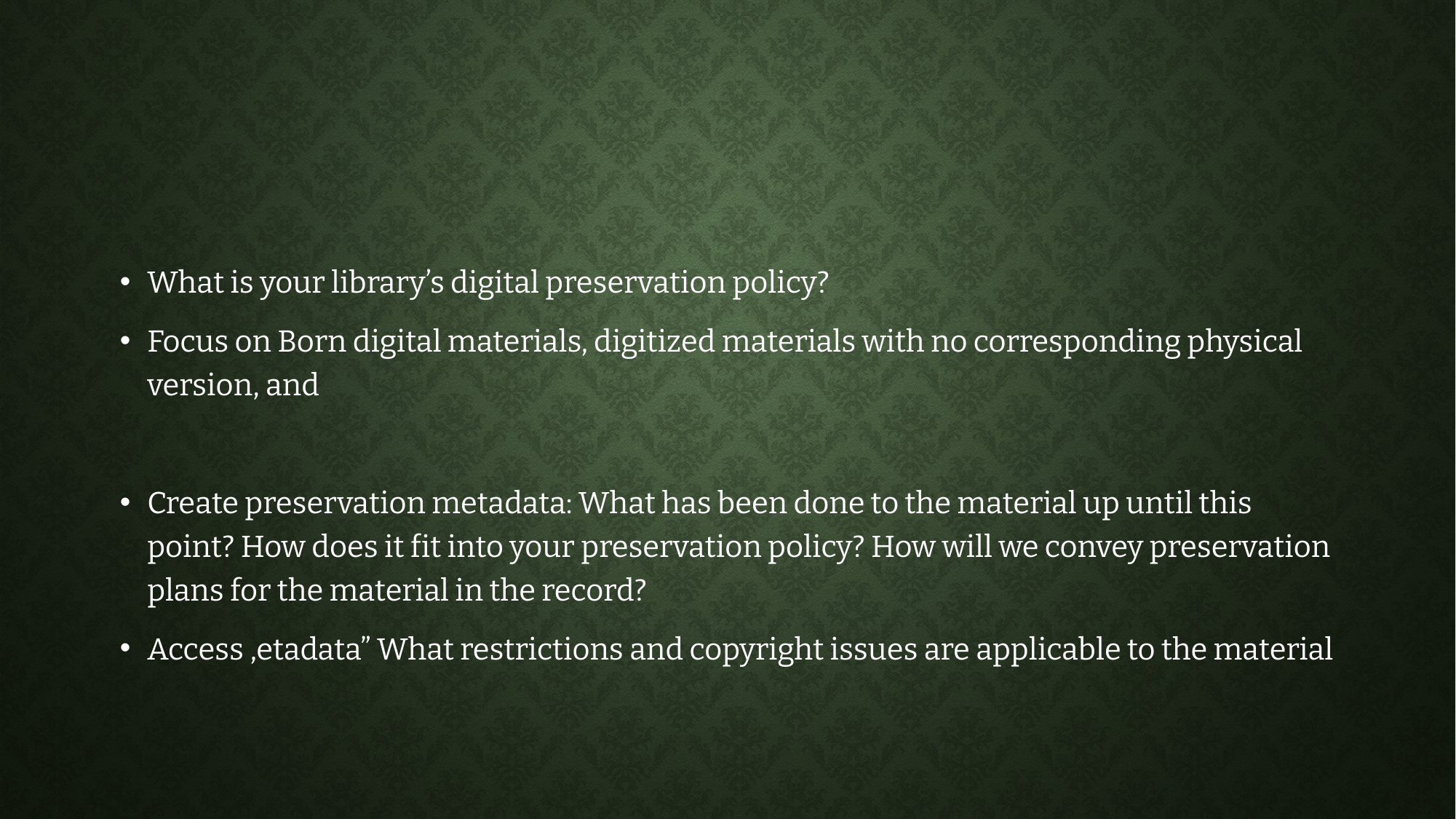

#
What is your library’s digital preservation policy?
Focus on Born digital materials, digitized materials with no corresponding physical version, and

Create preservation metadata: What has been done to the material up until this point? How does it fit into your preservation policy? How will we convey preservation plans for the material in the record?
Access ,etadata” What restrictions and copyright issues are applicable to the material